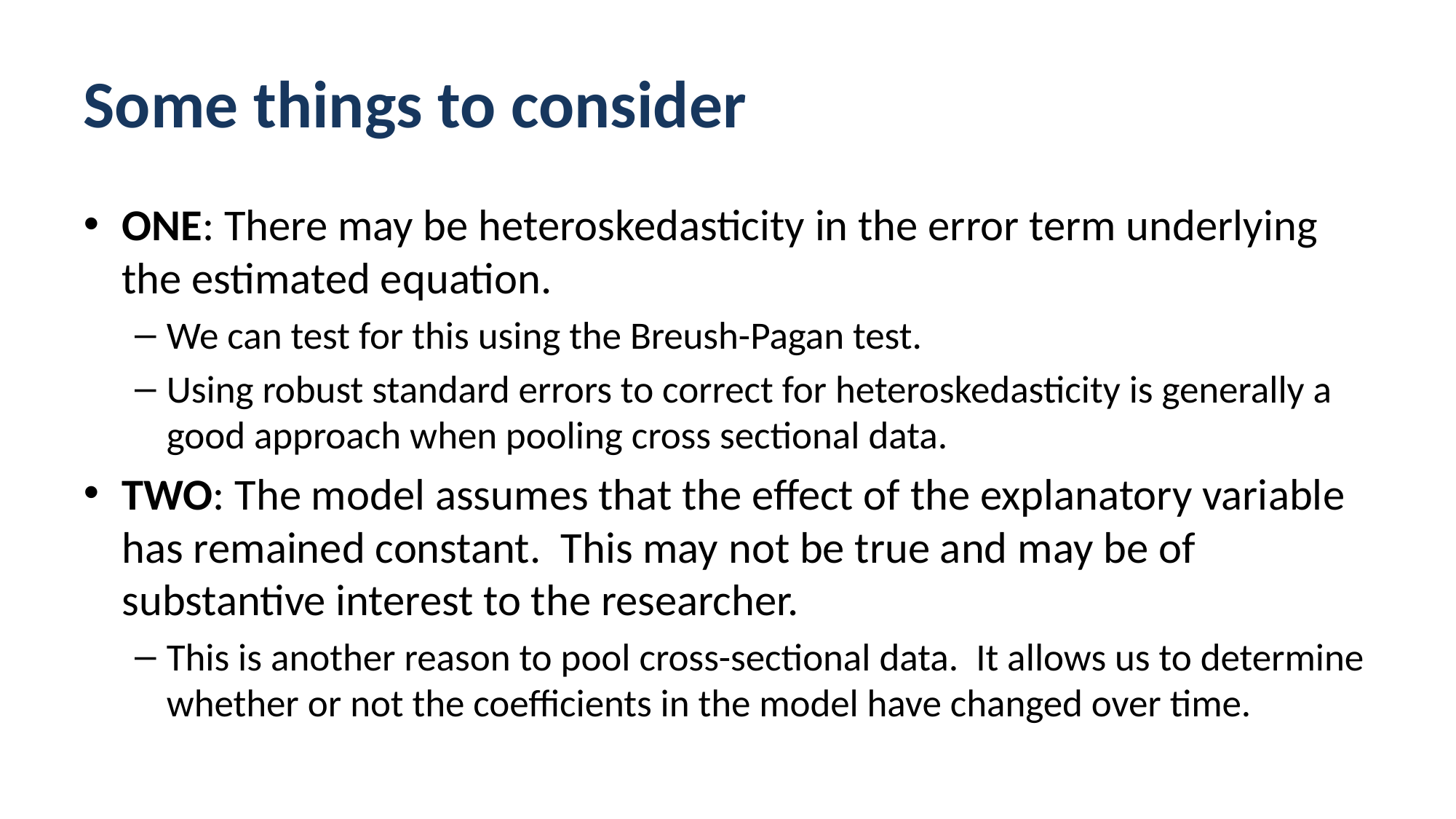

Some things to consider
ONE: There may be heteroskedasticity in the error term underlying the estimated equation.
We can test for this using the Breush-Pagan test.
Using robust standard errors to correct for heteroskedasticity is generally a good approach when pooling cross sectional data.
TWO: The model assumes that the effect of the explanatory variable has remained constant.  This may not be true and may be of substantive interest to the researcher.
This is another reason to pool cross-sectional data.  It allows us to determine whether or not the coefficients in the model have changed over time.